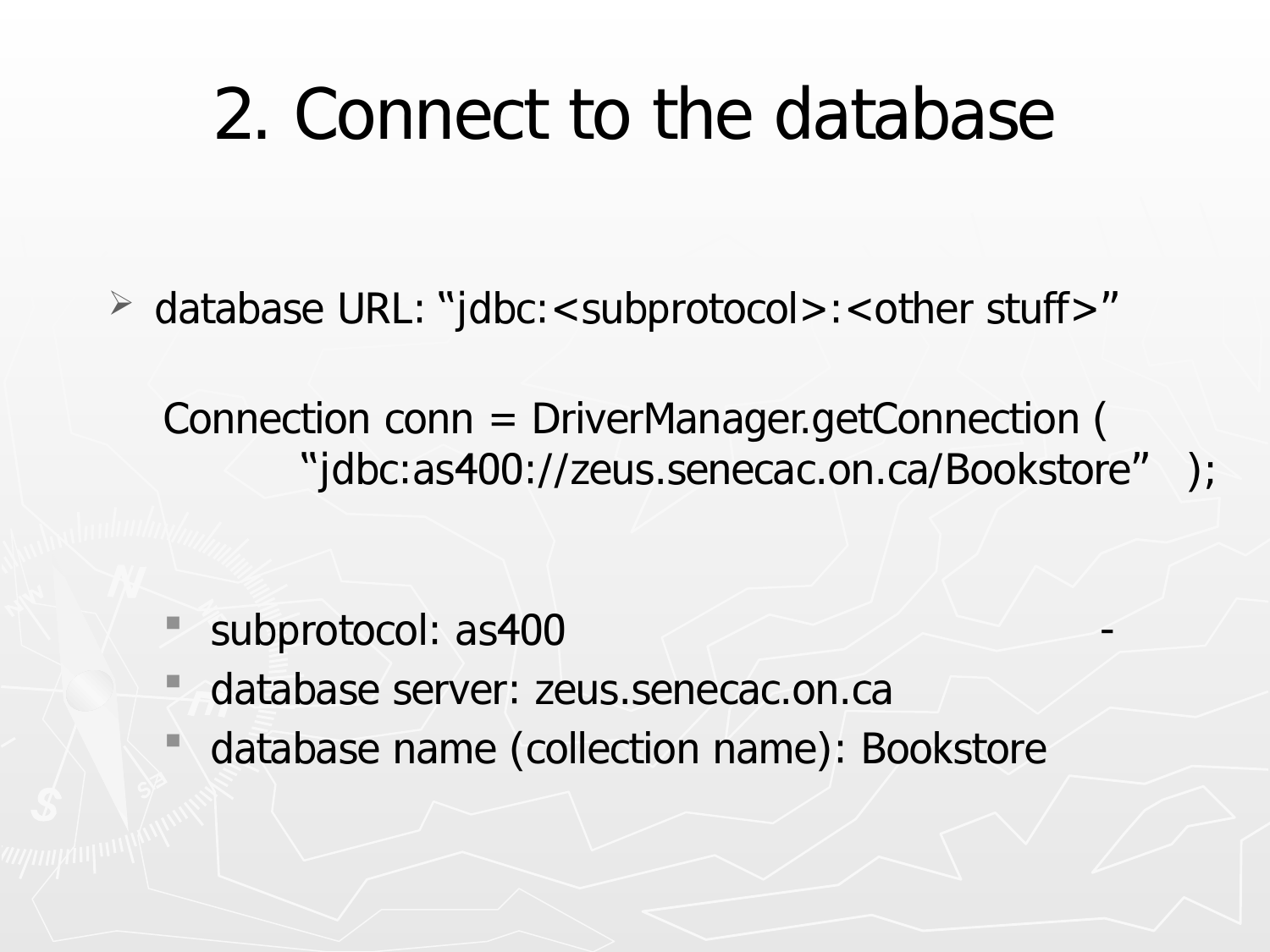

# 2. Connect to the database
database URL: “jdbc:<subprotocol>:<other stuff>”
Connection conn = DriverManager.getConnection (		 “jdbc:as400://zeus.senecac.on.ca/Bookstore”   );
subprotocol: as400					-
database server: zeus.senecac.on.ca
database name (collection name): Bookstore